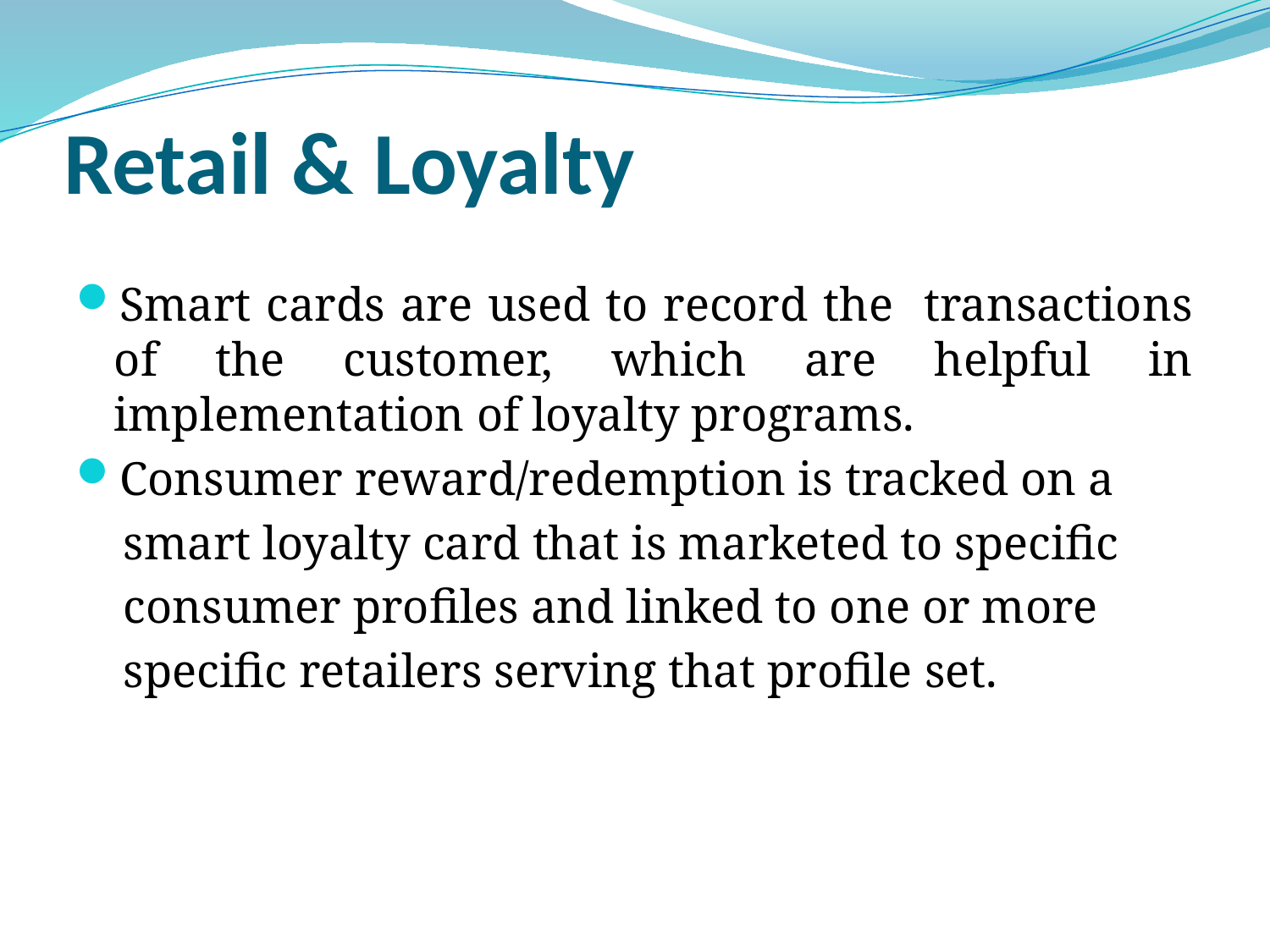

# Retail & Loyalty
Smart cards are used to record the  transactions of the customer, which are helpful in implementation of loyalty programs.
Consumer reward/redemption is tracked on a
    smart loyalty card that is marketed to specific
    consumer profiles and linked to one or more
    specific retailers serving that profile set.